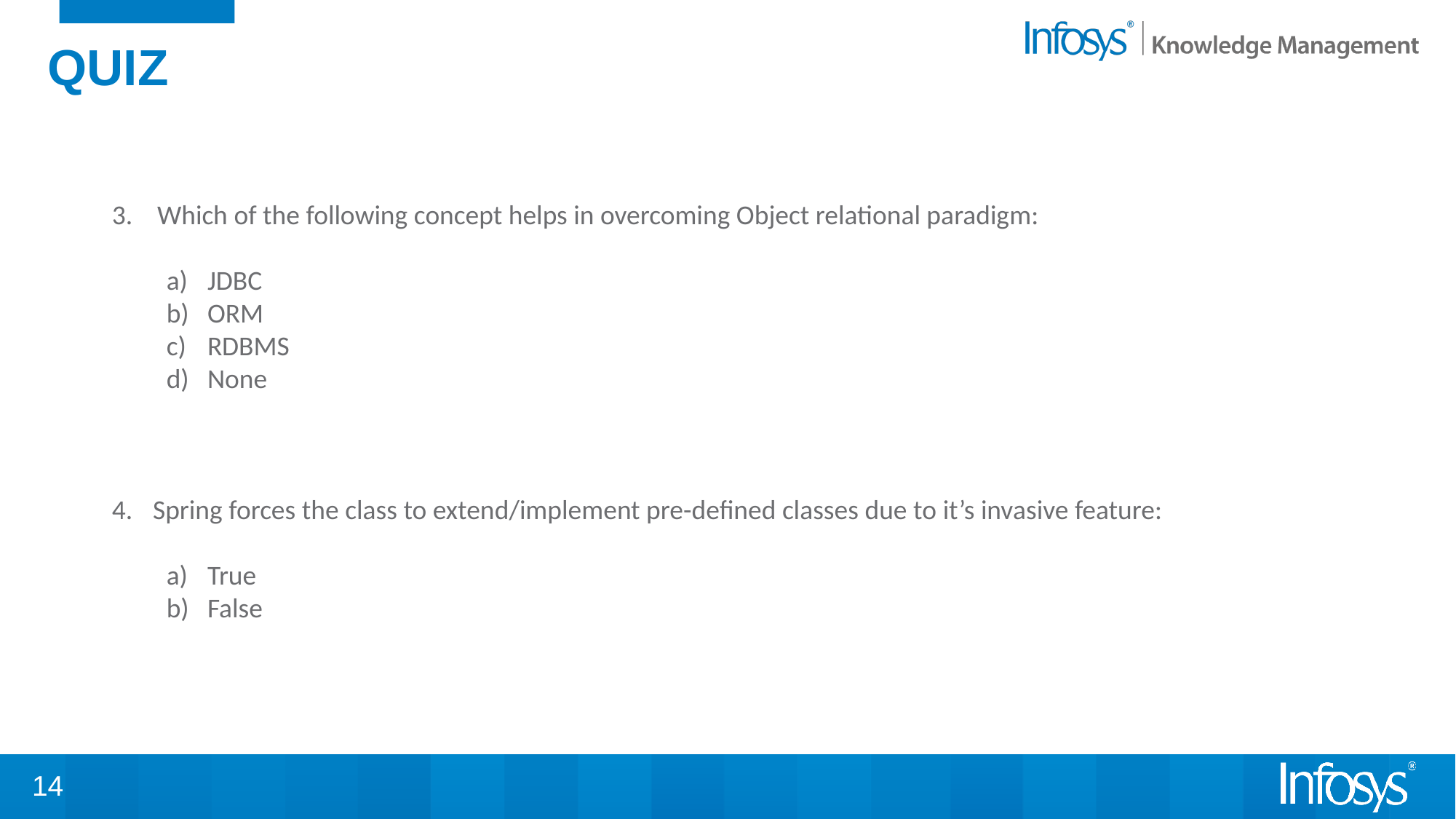

# QUIZ

3.    Which of the following concept helps in overcoming Object relational paradigm:

JDBC
ORM
RDBMS
None

Spring forces the class to extend/implement pre-defined classes due to it’s invasive feature:

True
False

14